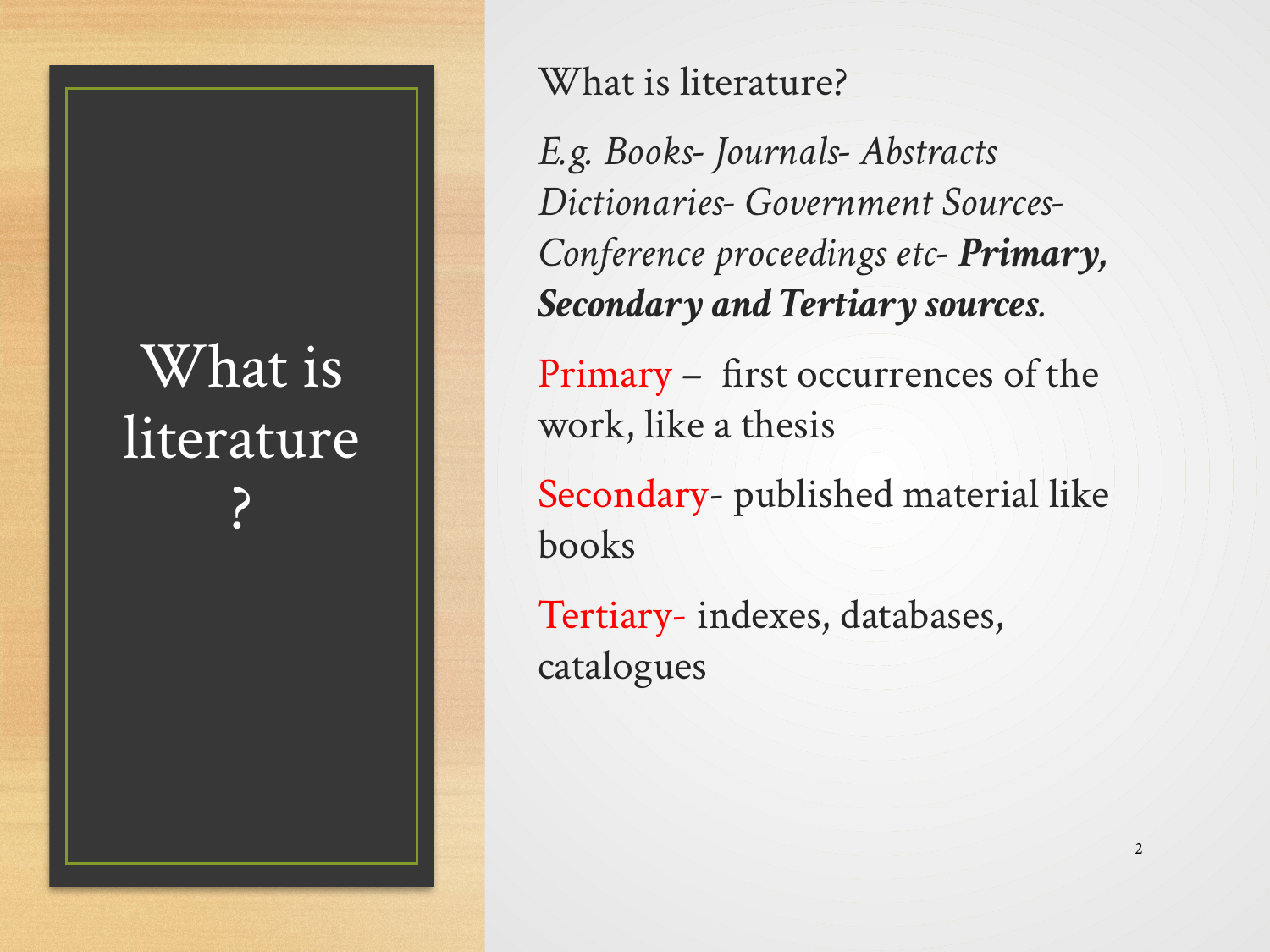

What is literature?
E.g. Books- Journals- Abstracts Dictionaries- Government Sources- Conference proceedings etc- Primary, Secondary and Tertiary sources.
Primary –  first occurrences of the work, like a thesis
Secondary- published material like books
Tertiary- indexes, databases, catalogues

# What is literature?
2